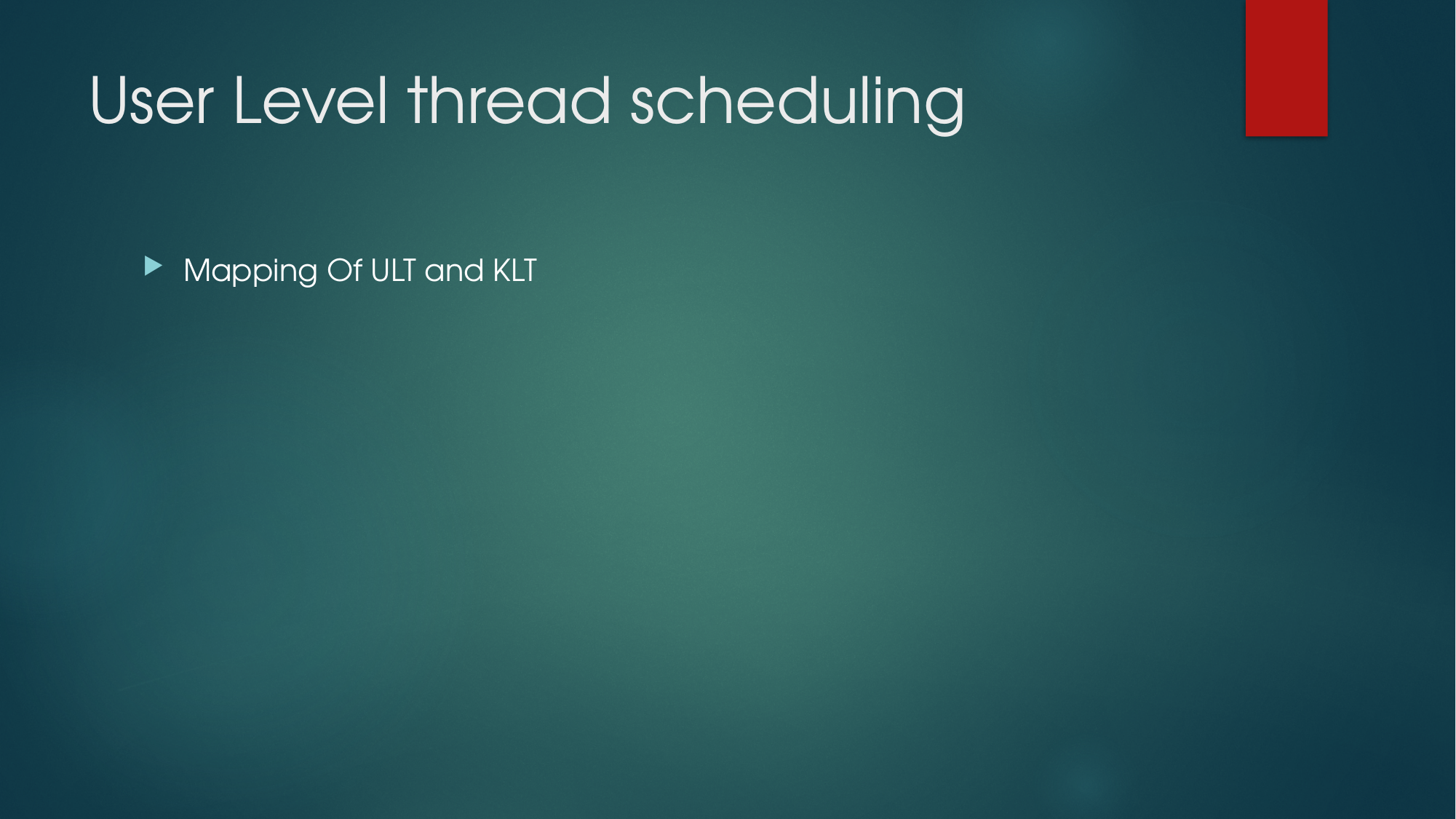

# User Level thread scheduling
Mapping Of ULT and KLT